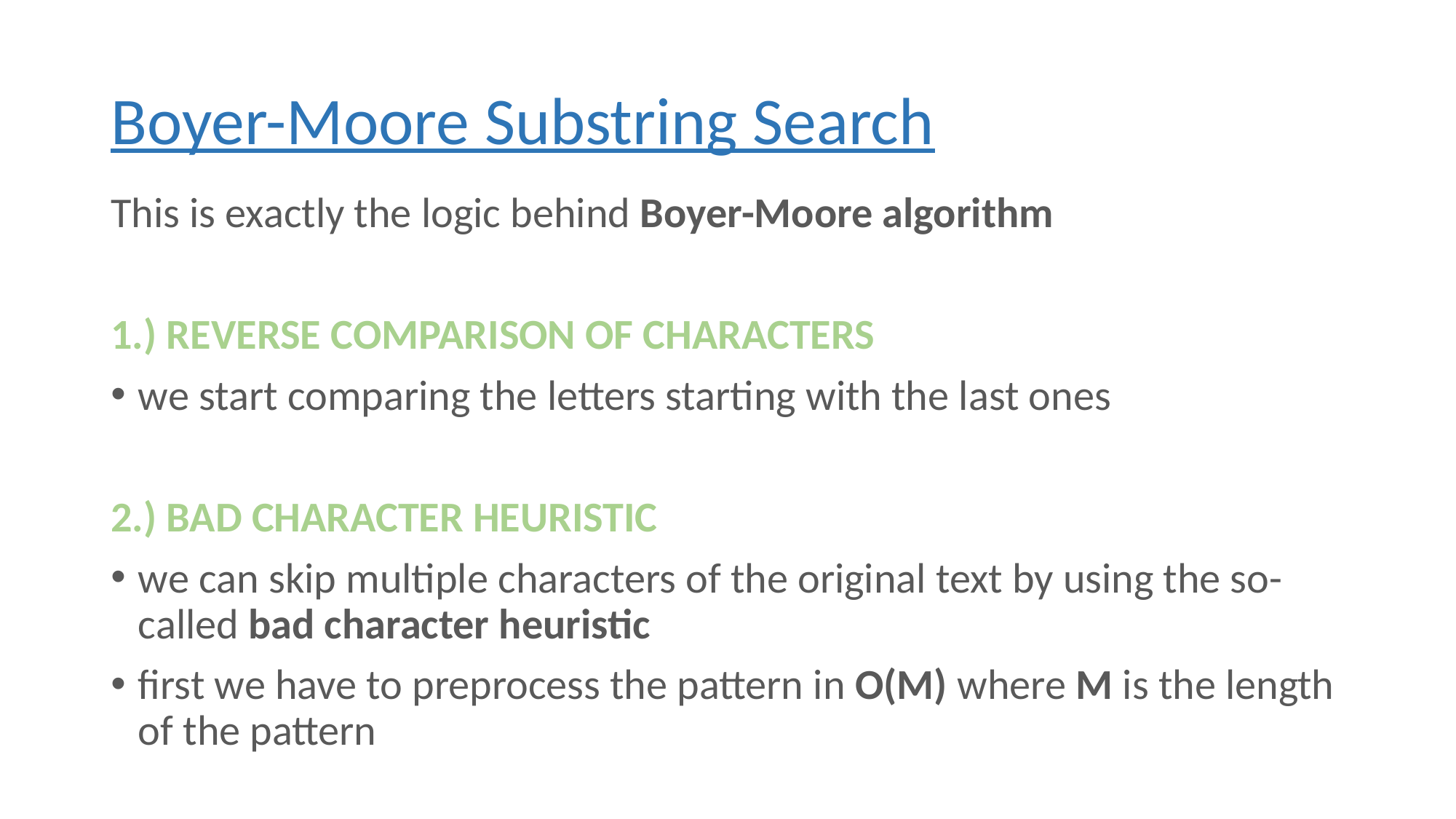

# Boyer-Moore Substring Search
This is exactly the logic behind Boyer-Moore algorithm

1.) REVERSE COMPARISON OF CHARACTERS
we start comparing the letters starting with the last ones

2.) BAD CHARACTER HEURISTIC
we can skip multiple characters of the original text by using the so-called bad character heuristic
first we have to preprocess the pattern in O(M) where M is the length of the pattern